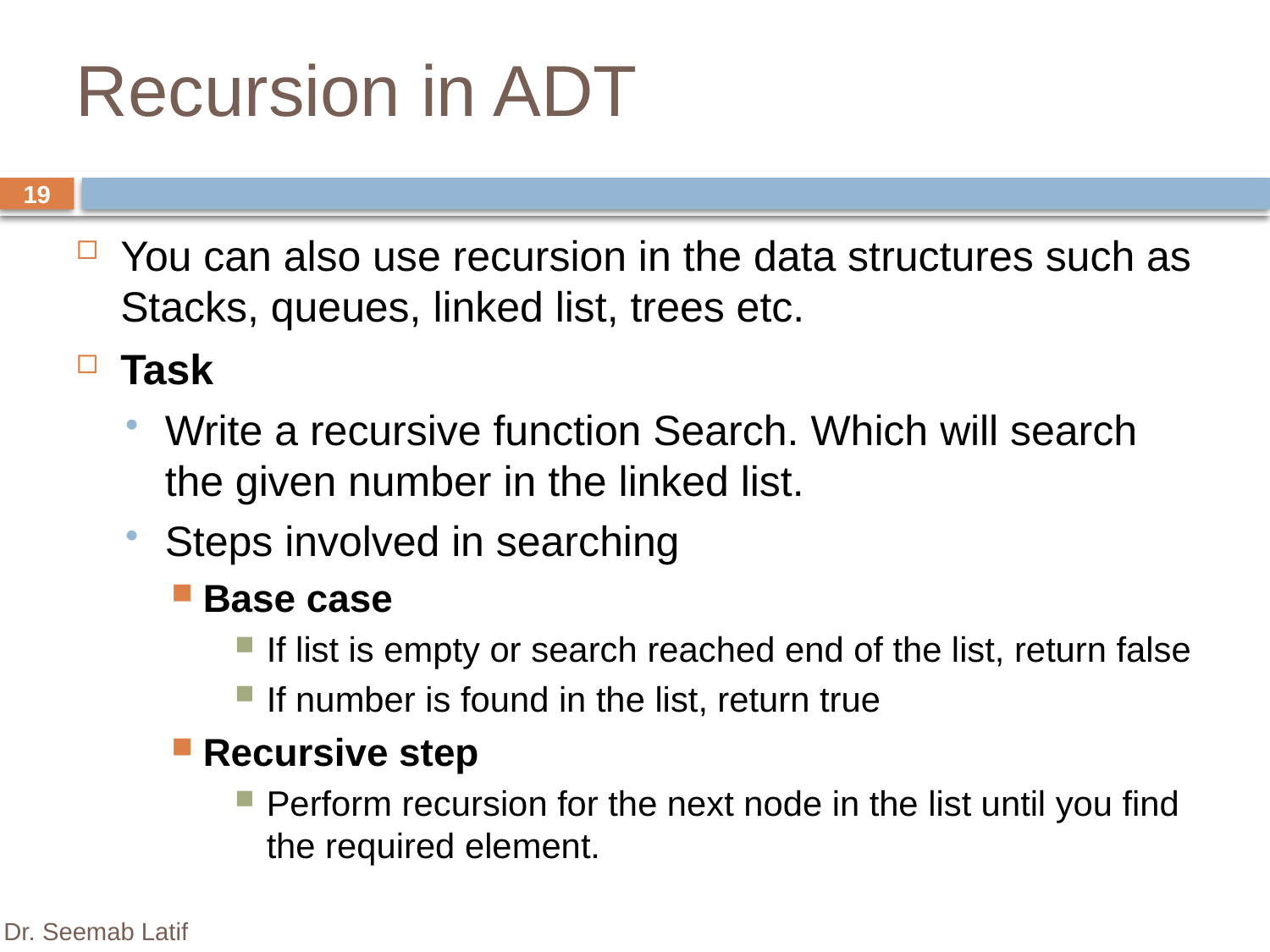

# Recursion in ADT
19
You can also use recursion in the data structures such as Stacks, queues, linked list, trees etc.
Task
Write a recursive function Search. Which will search the given number in the linked list.
Steps involved in searching
Base case
If list is empty or search reached end of the list, return false
If number is found in the list, return true
Recursive step
Perform recursion for the next node in the list until you find the required element.